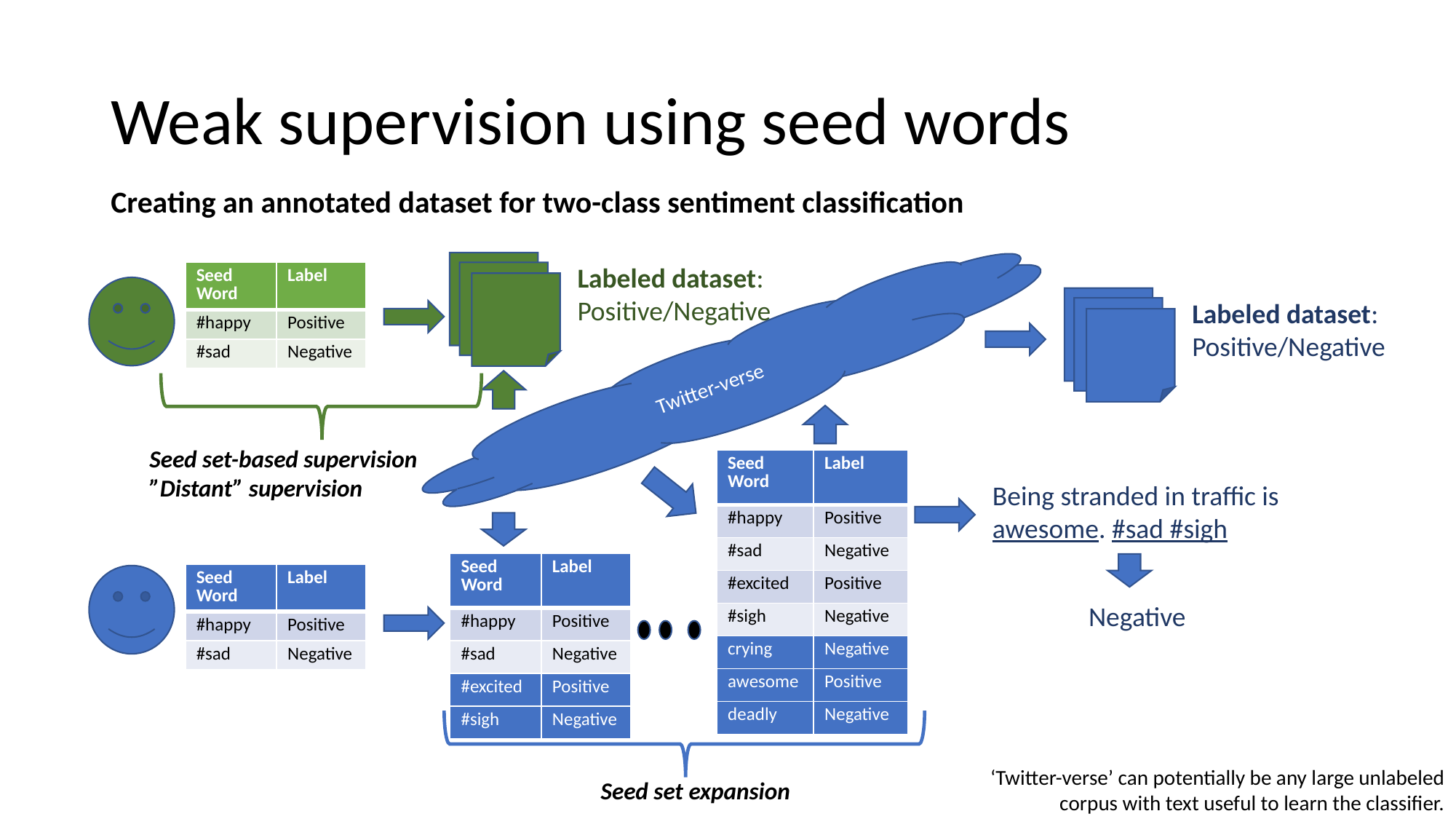

# Weak supervision using seed words
Creating an annotated dataset for two-class sentiment classification

Labeled dataset:
Positive/Negative

| Seed Word | Label |
| --- | --- |
| #happy | Positive |
| #sad | Negative |

Labeled dataset:
Positive/Negative

Twitter-verse

Seed set-based supervision
”Distant” supervision
| Seed Word | Label |
| --- | --- |
| #happy | Positive |
| #sad | Negative |
| #excited | Positive |
| #sigh | Negative |
| crying | Negative |
| awesome | Positive |
| deadly | Negative |
Being stranded in traffic is awesome. #sad #sigh

| Seed Word | Label |
| --- | --- |
| #happy | Positive |
| #sad | Negative |
| #excited | Positive |
| #sigh | Negative |

| Seed Word | Label |
| --- | --- |
| #happy | Positive |
| #sad | Negative |

Negative

‘Twitter-verse’ can potentially be any large unlabeled corpus with text useful to learn the classifier.
Seed set expansion